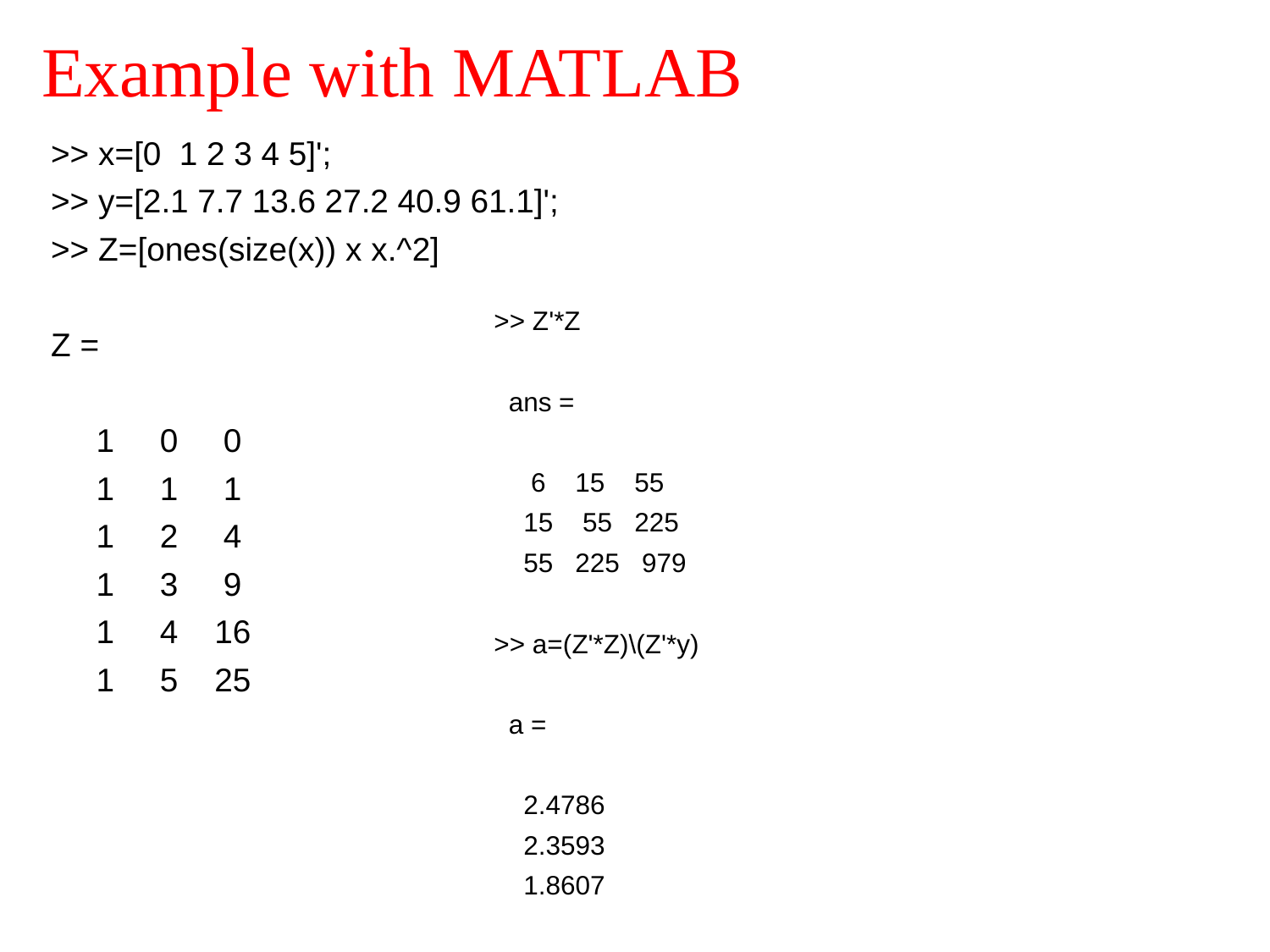

# Example with MATLAB
>> x=[0  1 2 3 4 5]';
>> y=[2.1 7.7 13.6 27.2 40.9 61.1]';
>> Z=[ones(size(x)) x x.^2]

Z =

     1     0     0
     1     1     1
     1     2     4
     1     3     9
     1     4    16
     1     5    25

>> Z'*Z

  ans =

     6    15    55
    15    55   225
    55   225   979

>> a=(Z'*Z)\(Z'*y)

  a =

    2.4786
    2.3593
    1.8607